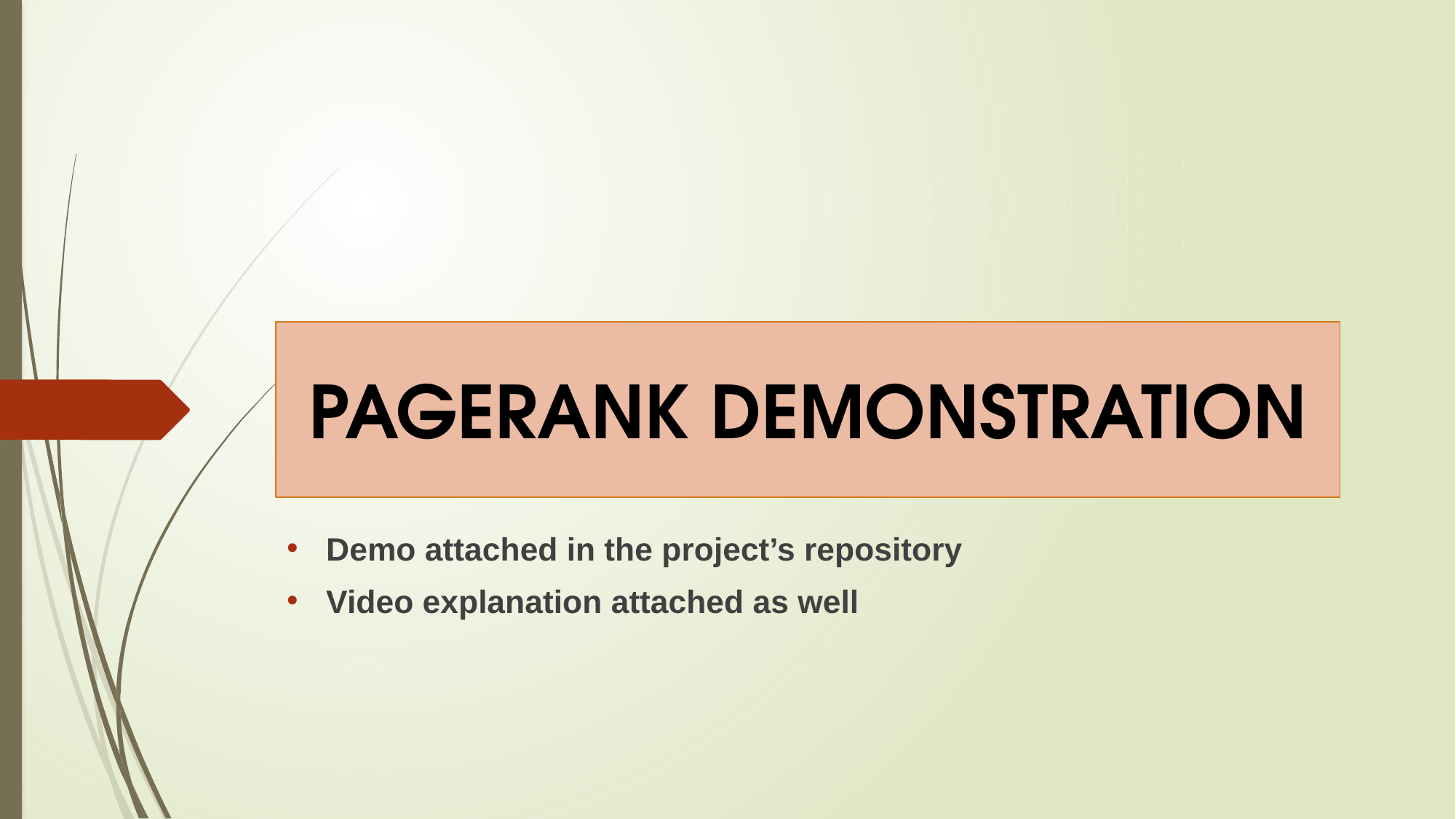

# PAGERANK DEMONSTRATION
Demo attached in the project’s repository
Video explanation attached as well